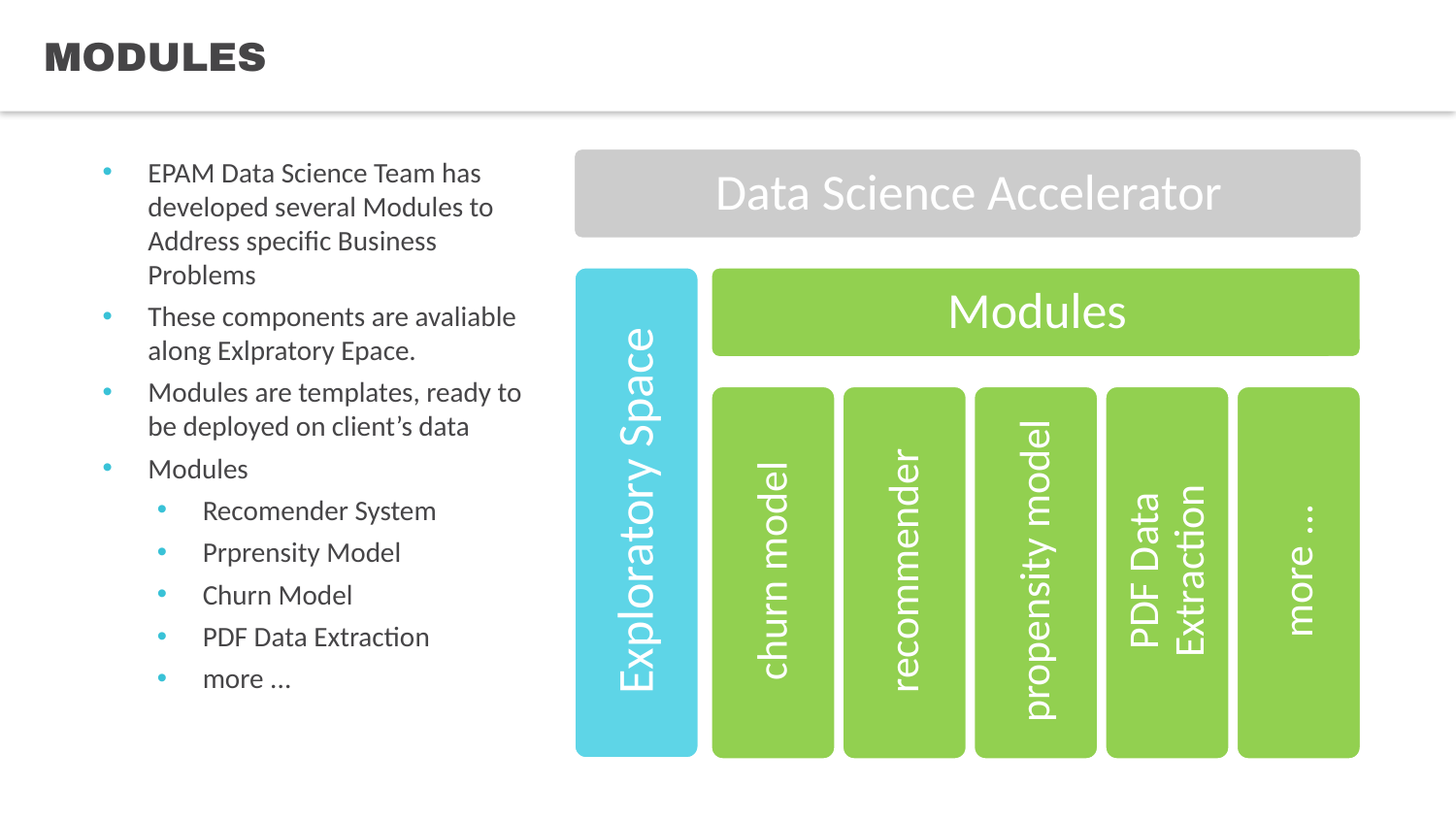

Modules
EPAM Data Science Team has developed several Modules to Address specific Business Problems
These components are avaliable along Exlpratory Epace.
Modules are templates, ready to be deployed on client’s data
Modules
Recomender System
Prprensity Model
Churn Model
PDF Data Extraction
more ...

Data Science Accelerator
Exploratory Space
Modules
churn model
recommender
propensity model
PDF Data Extraction
more ...